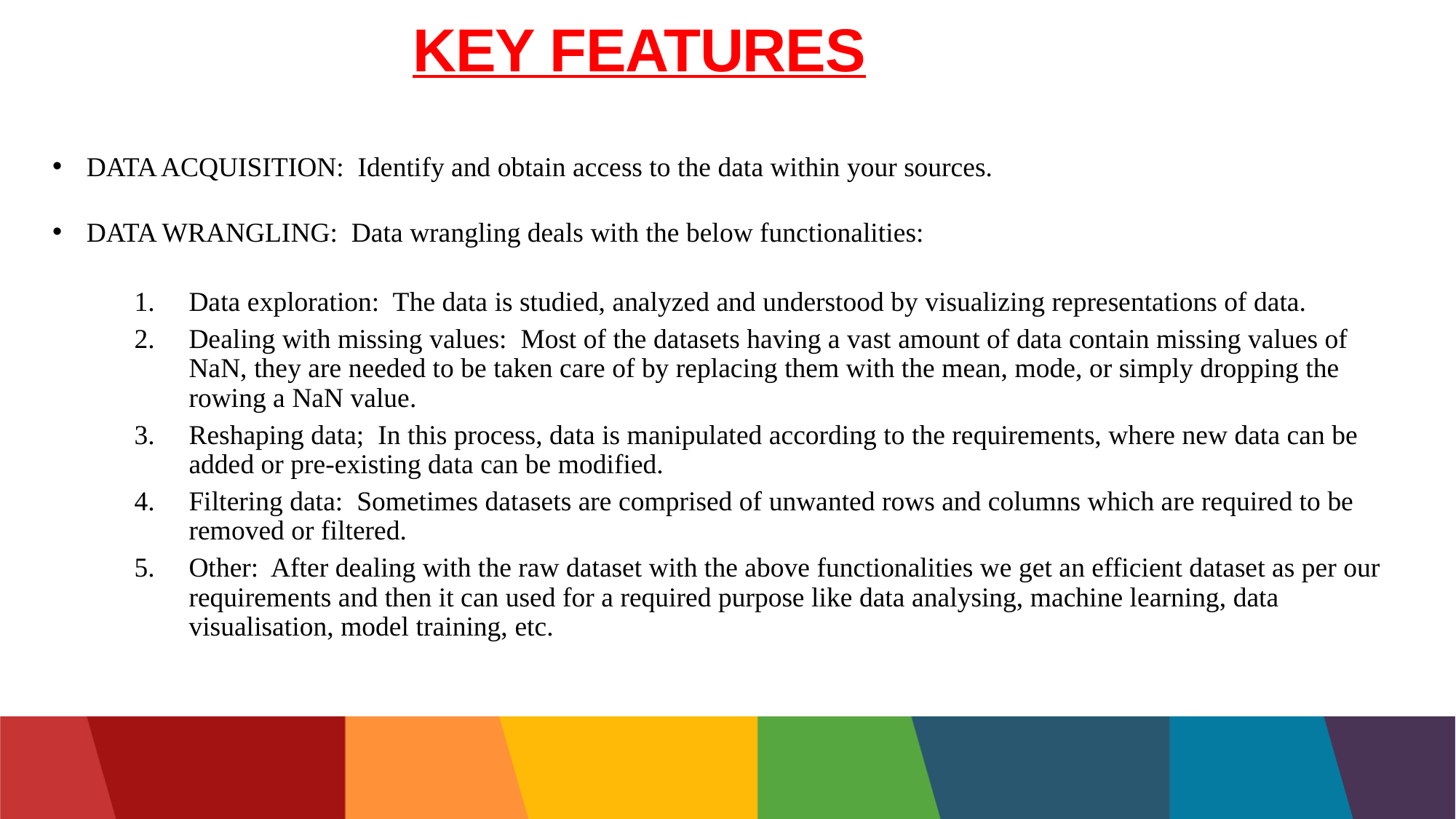

# KEY FEATURES

DATA ACQUISITION:  Identify and obtain access to the data within your sources.

DATA WRANGLING:  Data wrangling deals with the below functionalities:

Data exploration:  The data is studied, analyzed and understood by visualizing representations of data.
Dealing with missing values:  Most of the datasets having a vast amount of data contain missing values of NaN, they are needed to be taken care of by replacing them with the mean, mode, or simply dropping the rowing a NaN value.
Reshaping data;  In this process, data is manipulated according to the requirements, where new data can be added or pre-existing data can be modified.
Filtering data:  Sometimes datasets are comprised of unwanted rows and columns which are required to be removed or filtered.
Other:  After dealing with the raw dataset with the above functionalities we get an efficient dataset as per our requirements and then it can used for a required purpose like data analysing, machine learning, data visualisation, model training, etc.